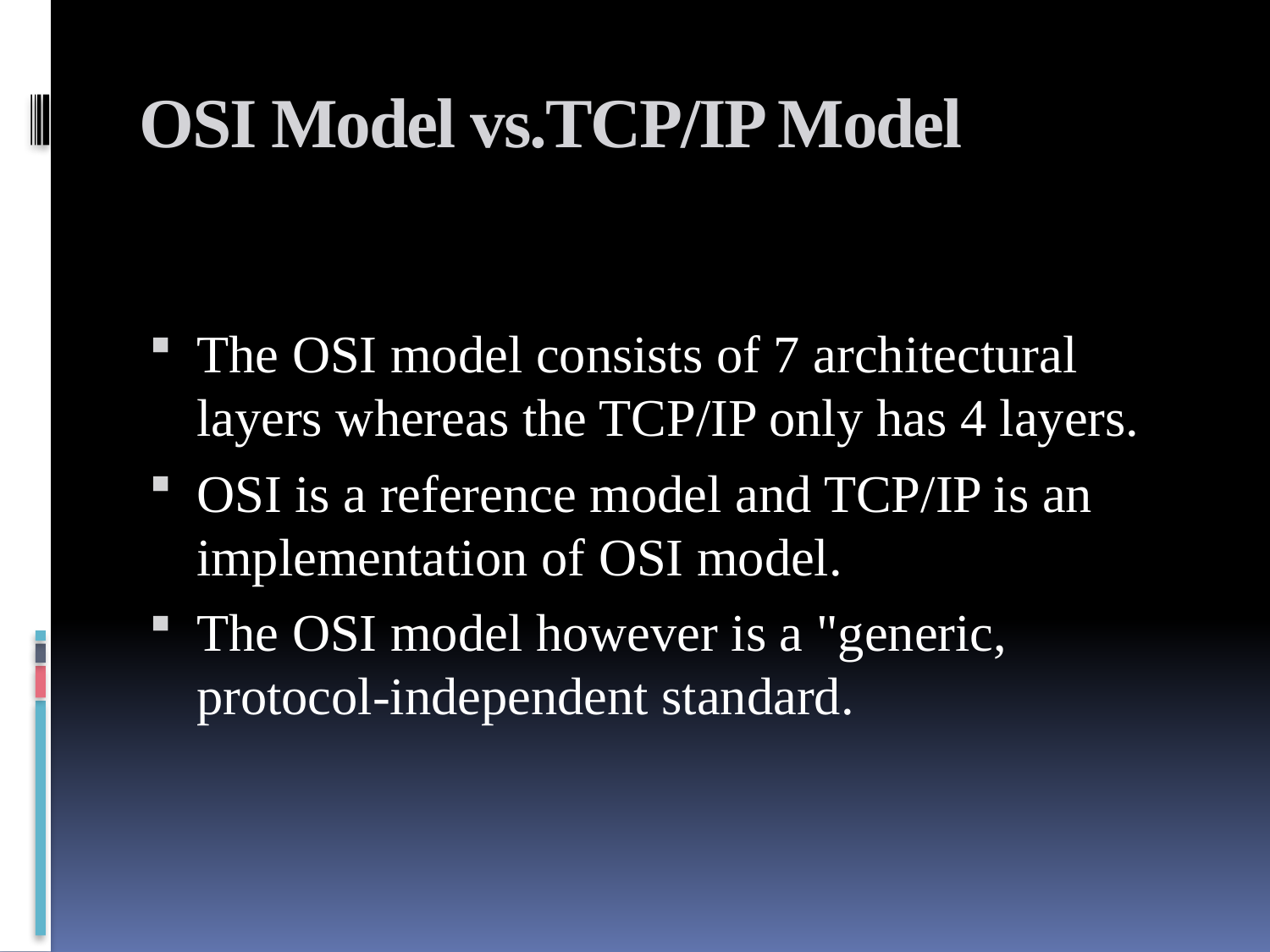

# OSI Model vs.TCP/IP Model

The OSI model consists of 7 architectural layers whereas the TCP/IP only has 4 layers.
OSI is a reference model and TCP/IP is an implementation of OSI model.
The OSI model however is a "generic, protocol-independent standard.